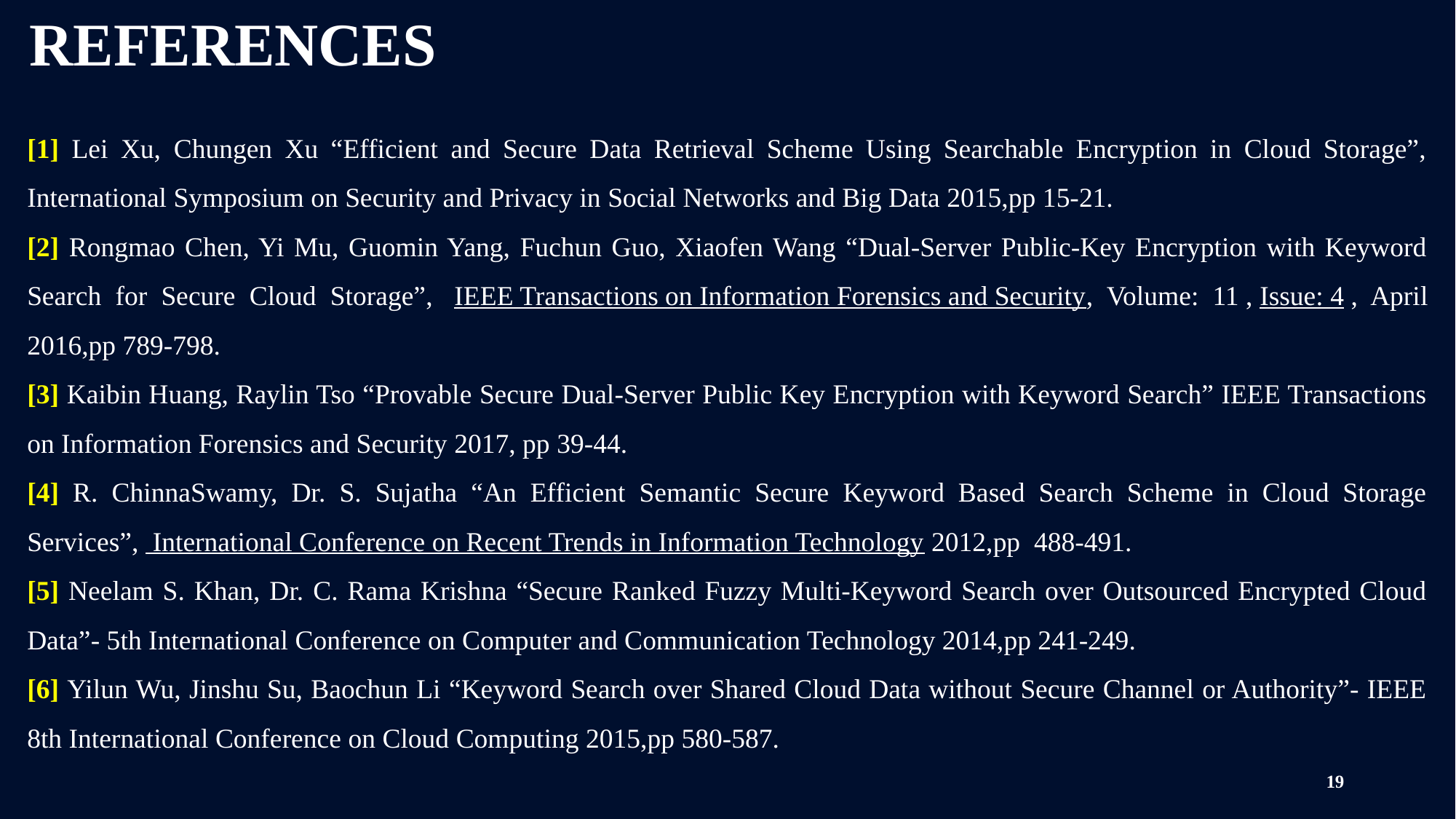

REFERENCES
[1] Lei Xu, Chungen Xu “Efficient and Secure Data Retrieval Scheme Using Searchable Encryption in Cloud Storage”, International Symposium on Security and Privacy in Social Networks and Big Data 2015,pp 15-21.
[2] Rongmao Chen, Yi Mu, Guomin Yang, Fuchun Guo, Xiaofen Wang “Dual-Server Public-Key Encryption with Keyword Search for Secure Cloud Storage”,  IEEE Transactions on Information Forensics and Security, Volume: 11 , Issue: 4 , April 2016,pp 789-798.
[3] Kaibin Huang, Raylin Tso “Provable Secure Dual-Server Public Key Encryption with Keyword Search” IEEE Transactions on Information Forensics and Security 2017, pp 39-44.
[4] R. ChinnaSwamy, Dr. S. Sujatha “An Efficient Semantic Secure Keyword Based Search Scheme in Cloud Storage Services”,  International Conference on Recent Trends in Information Technology 2012,pp  488-491.
[5] Neelam S. Khan, Dr. C. Rama Krishna “Secure Ranked Fuzzy Multi-Keyword Search over Outsourced Encrypted Cloud Data”- 5th International Conference on Computer and Communication Technology 2014,pp 241-249.
[6] Yilun Wu, Jinshu Su, Baochun Li “Keyword Search over Shared Cloud Data without Secure Channel or Authority”- IEEE 8th International Conference on Cloud Computing 2015,pp 580-587.
19